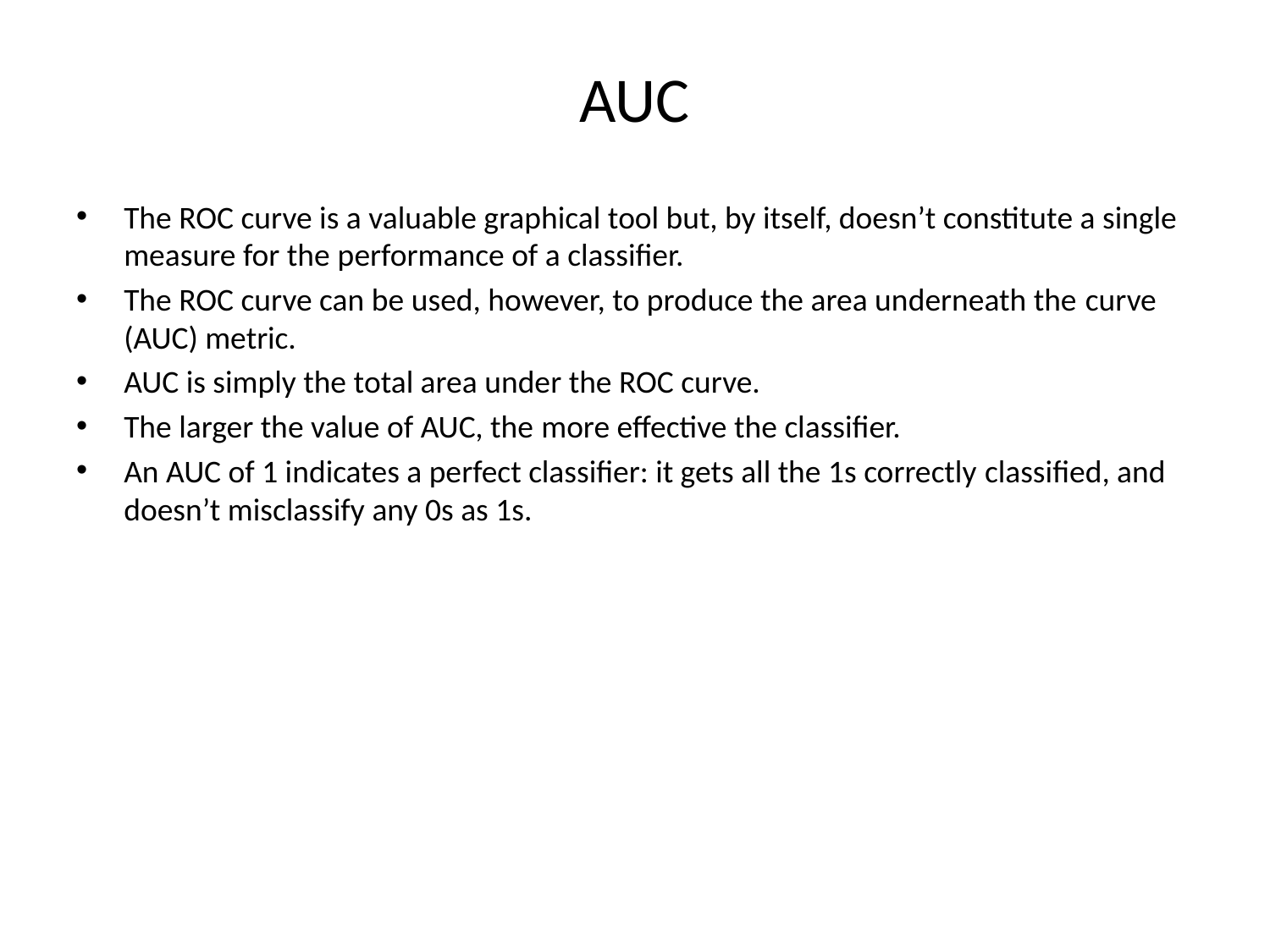

# AUC
The ROC curve is a valuable graphical tool but, by itself, doesn’t constitute a single measure for the performance of a classifier.
The ROC curve can be used, however, to produce the area underneath the curve (AUC) metric.
AUC is simply the total area under the ROC curve.
The larger the value of AUC, the more effective the classifier.
An AUC of 1 indicates a perfect classifier: it gets all the 1s correctly classified, and doesn’t misclassify any 0s as 1s.